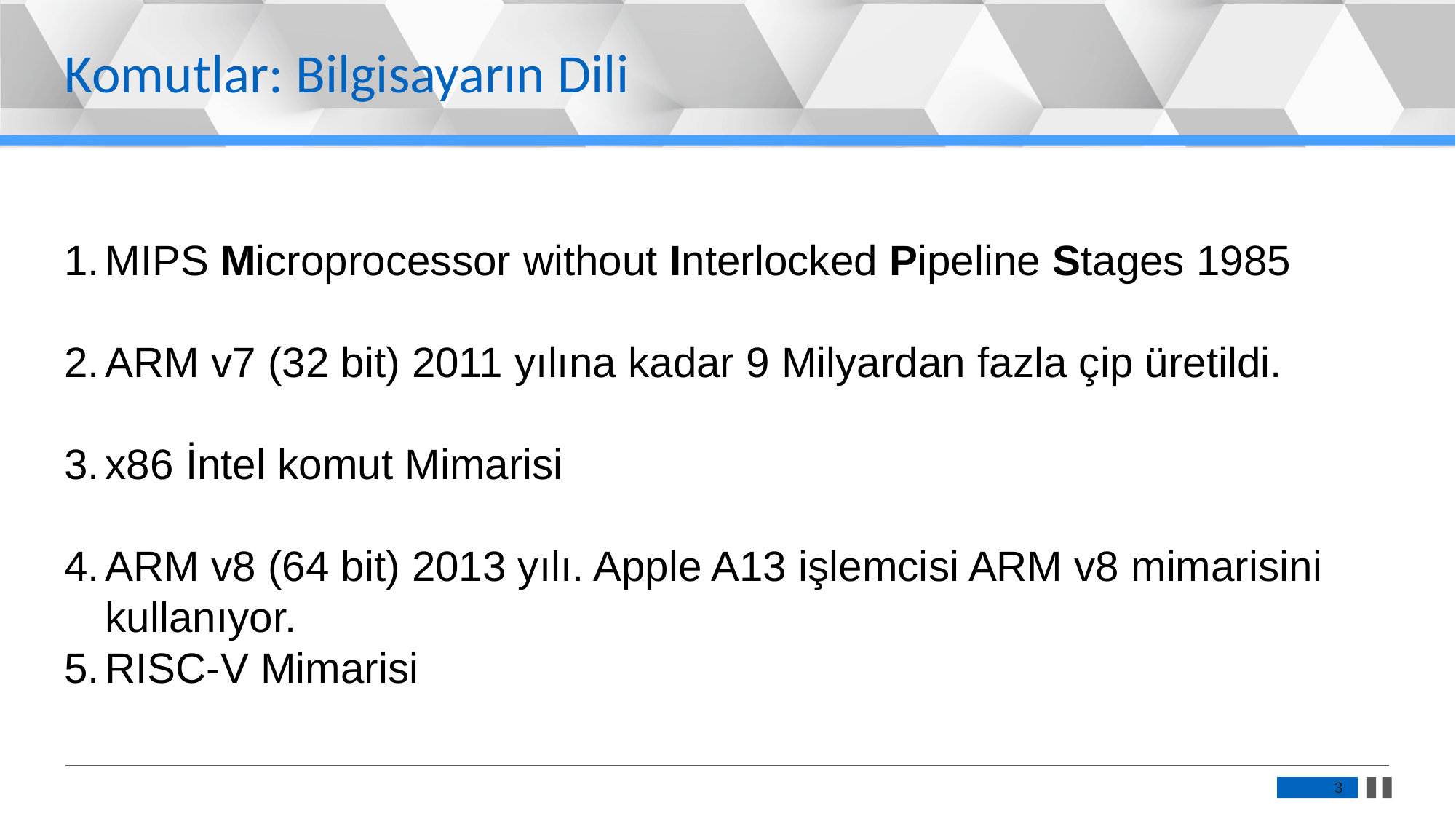

Komutlar: Bilgisayarın Dili
MIPS Microprocessor without Interlocked Pipeline Stages 1985

ARM v7 (32 bit) 2011 yılına kadar 9 Milyardan fazla çip üretildi.

x86 İntel komut Mimarisi

ARM v8 (64 bit) 2013 yılı. Apple A13 işlemcisi ARM v8 mimarisini kullanıyor.
RISC-V Mimarisi
3